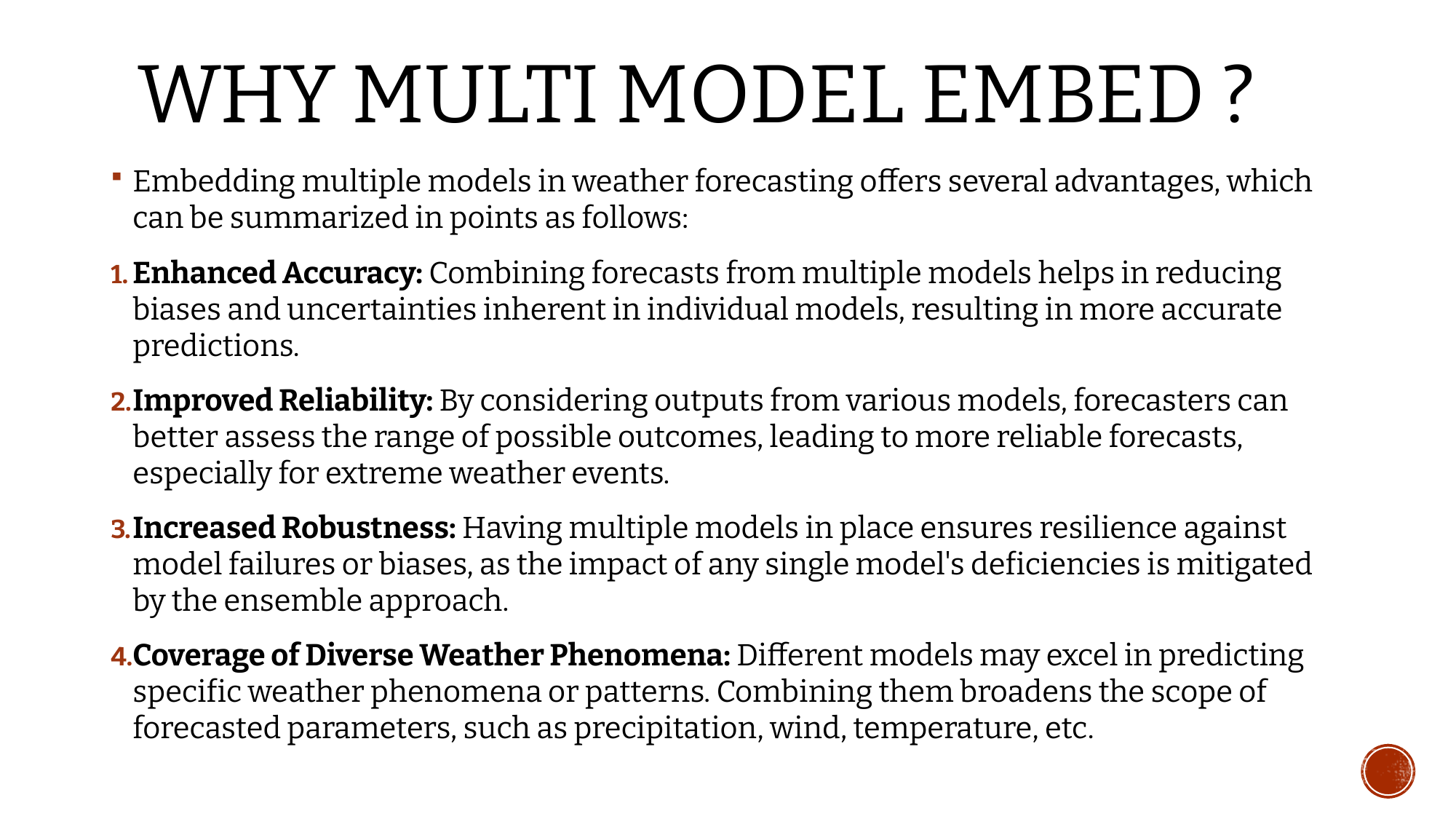

# Why Multi Model Embed ?
Embedding multiple models in weather forecasting offers several advantages, which can be summarized in points as follows:
Enhanced Accuracy: Combining forecasts from multiple models helps in reducing biases and uncertainties inherent in individual models, resulting in more accurate predictions.
Improved Reliability: By considering outputs from various models, forecasters can better assess the range of possible outcomes, leading to more reliable forecasts, especially for extreme weather events.
Increased Robustness: Having multiple models in place ensures resilience against model failures or biases, as the impact of any single model's deficiencies is mitigated by the ensemble approach.
Coverage of Diverse Weather Phenomena: Different models may excel in predicting specific weather phenomena or patterns. Combining them broadens the scope of forecasted parameters, such as precipitation, wind, temperature, etc.